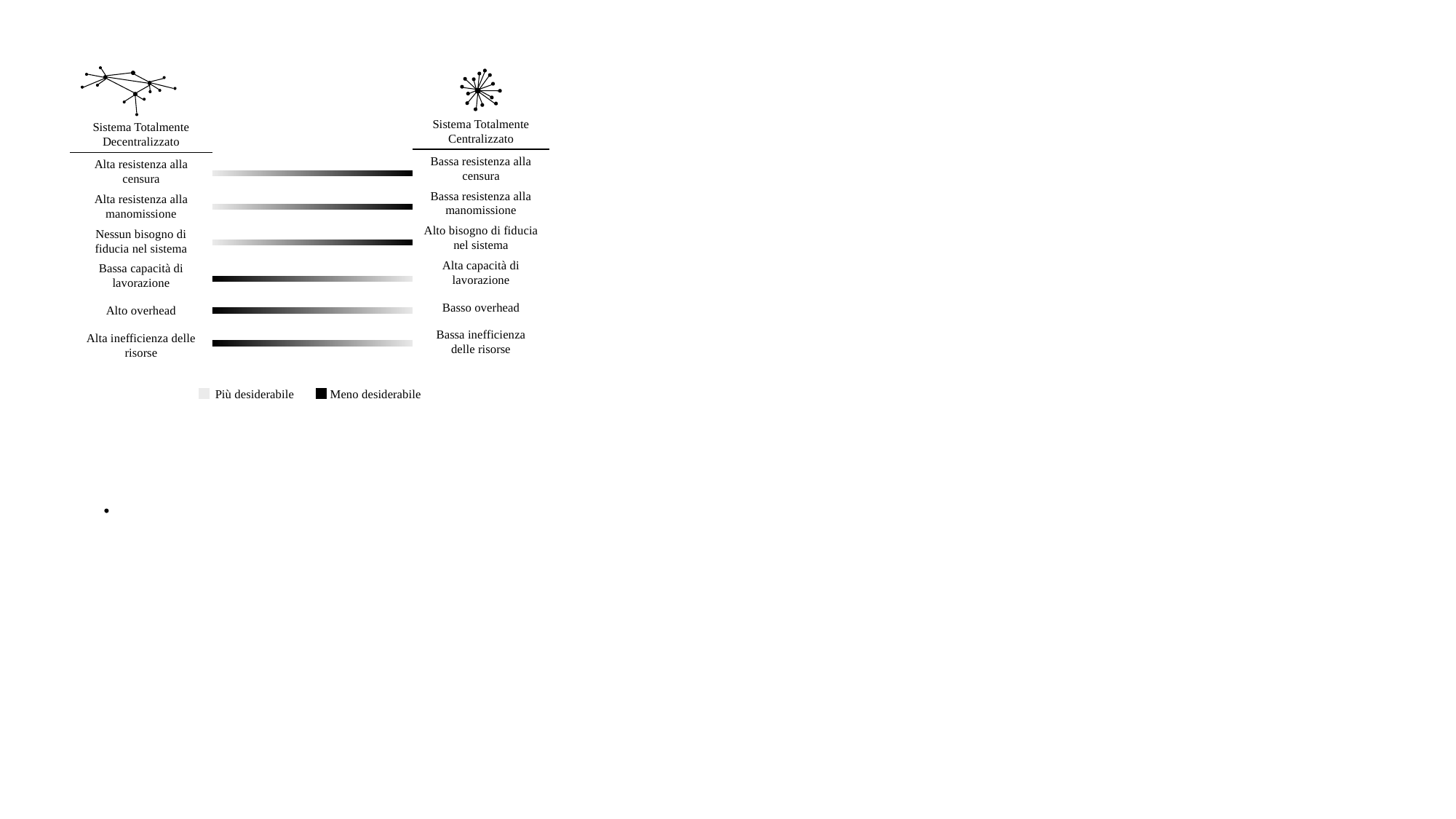

Sistema Totalmente Decentralizzato
Alta resistenza alla censura
Alta resistenza alla manomissione
Nessun bisogno di fiducia nel sistema
Bassa capacità di lavorazione
Alto overhead
Alta inefficienza delle risorse

Sistema Totalmente Centralizzato
Bassa resistenza alla censura
Bassa resistenza alla manomissione
Alto bisogno di fiducia nel sistema
Alta capacità di lavorazione
Basso overhead
Bassa inefficienza delle risorse

Più desiderabile
Meno desiderabile